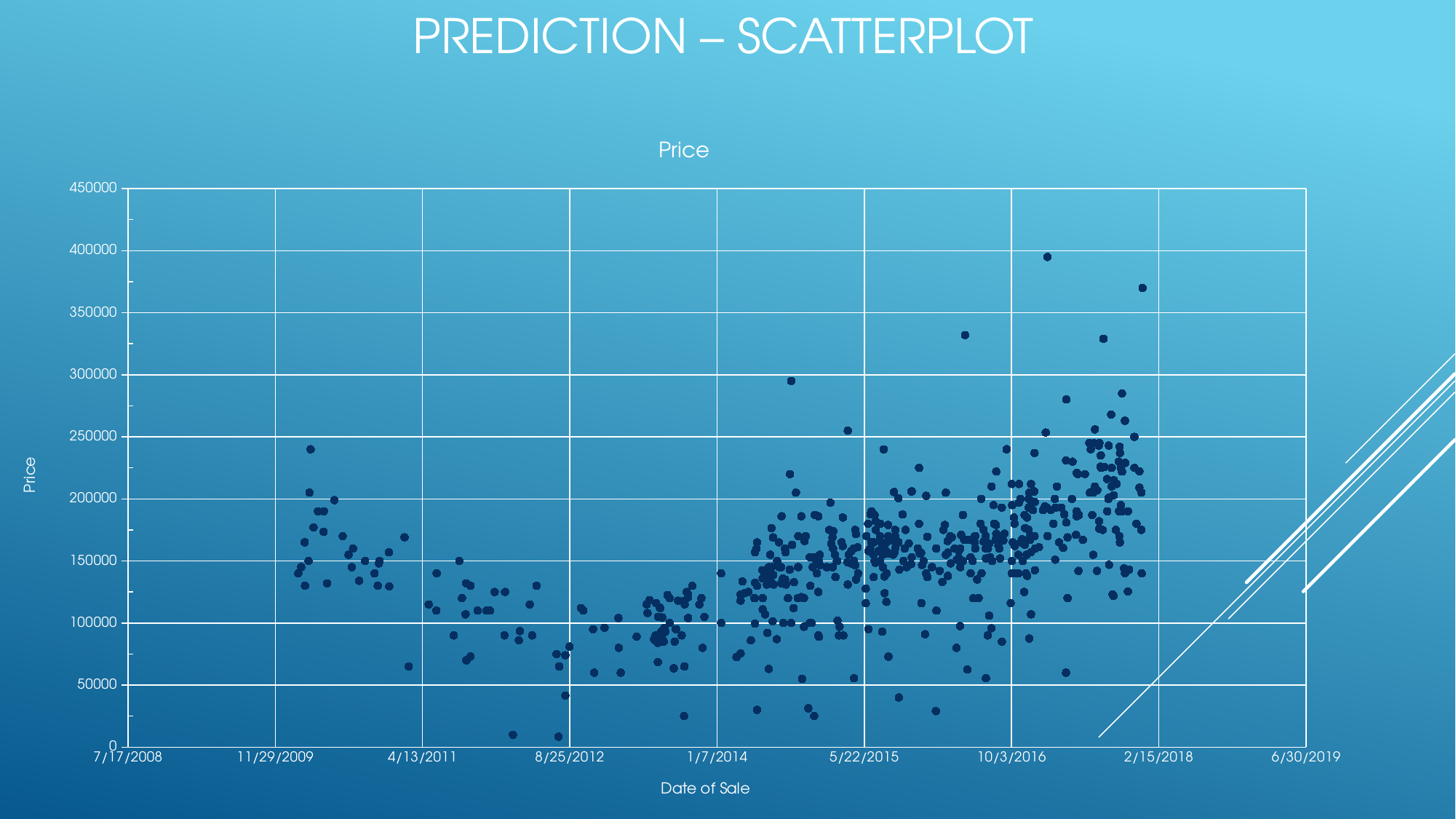

# Prediction – Scatterplot

### Chart:

| Category | Price |
|---|---|